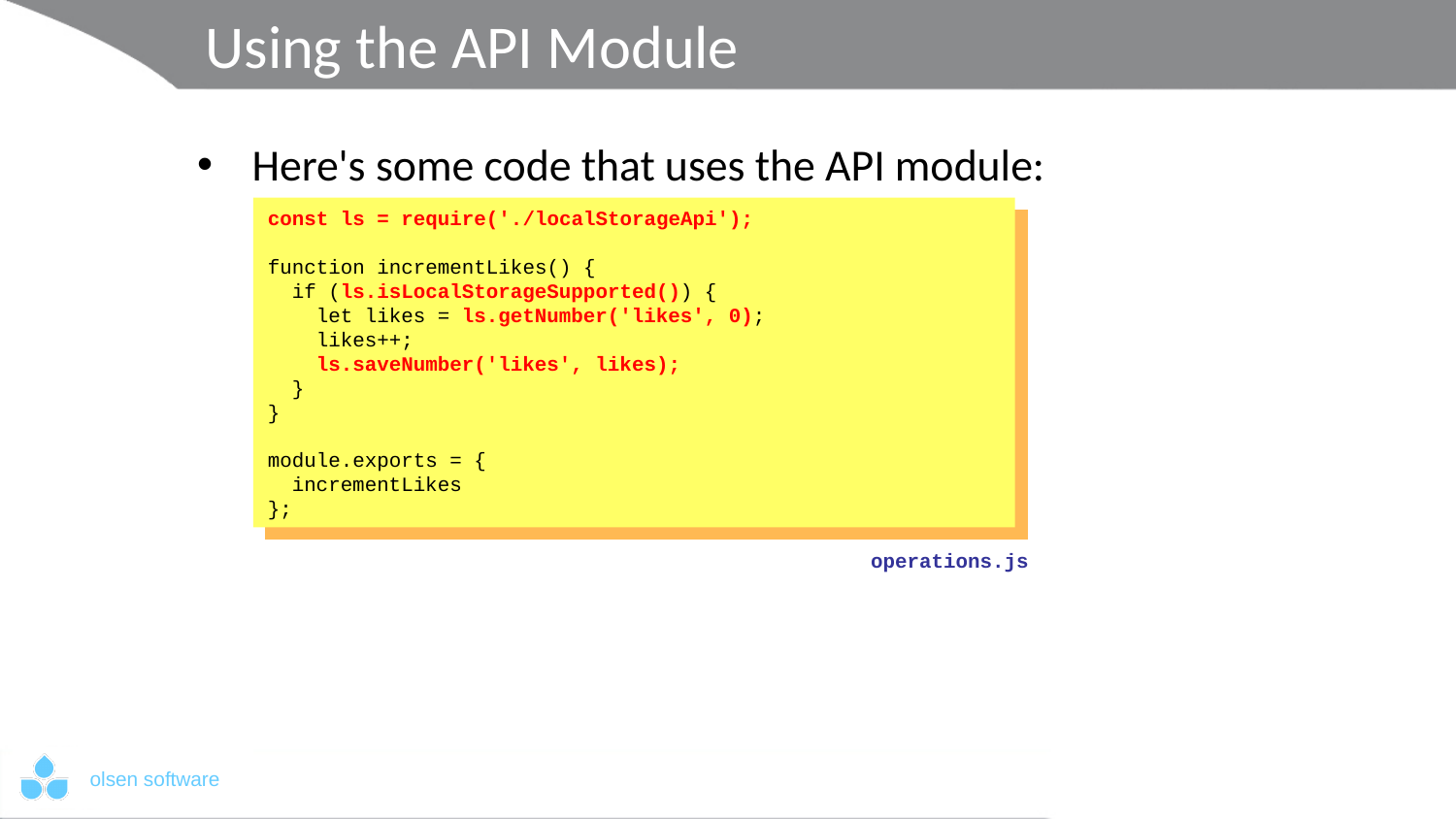

# Using the API Module
Here's some code that uses the API module:
const ls = require('./localStorageApi');

function incrementLikes() {
  if (ls.isLocalStorageSupported()) {
    let likes = ls.getNumber('likes', 0);
    likes++;
    ls.saveNumber('likes', likes);
  }
}

module.exports = {
  incrementLikes
};
operations.js